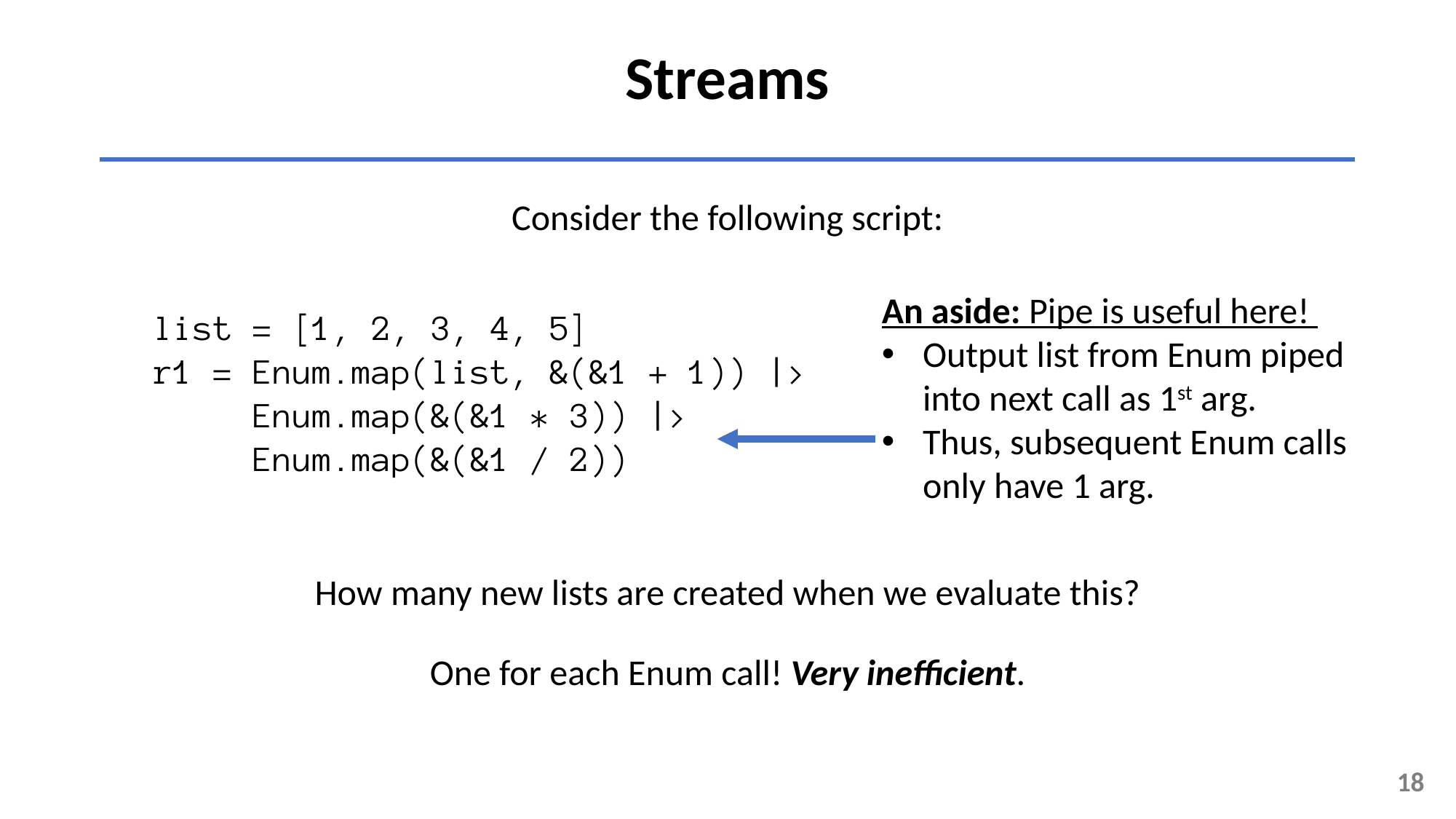

Streams
Consider the following script:
An aside: Pipe is useful here!
Output list from Enum piped into next call as 1st arg.
Thus, subsequent Enum calls only have 1 arg.
list = [1, 2, 3, 4, 5]
r1 = Enum.map(list, &(&1 + 1)) |>
     Enum.map(&(&1 * 3)) |>
     Enum.map(&(&1 / 2))
How many new lists are created when we evaluate this?
One for each Enum call! Very inefficient.
18